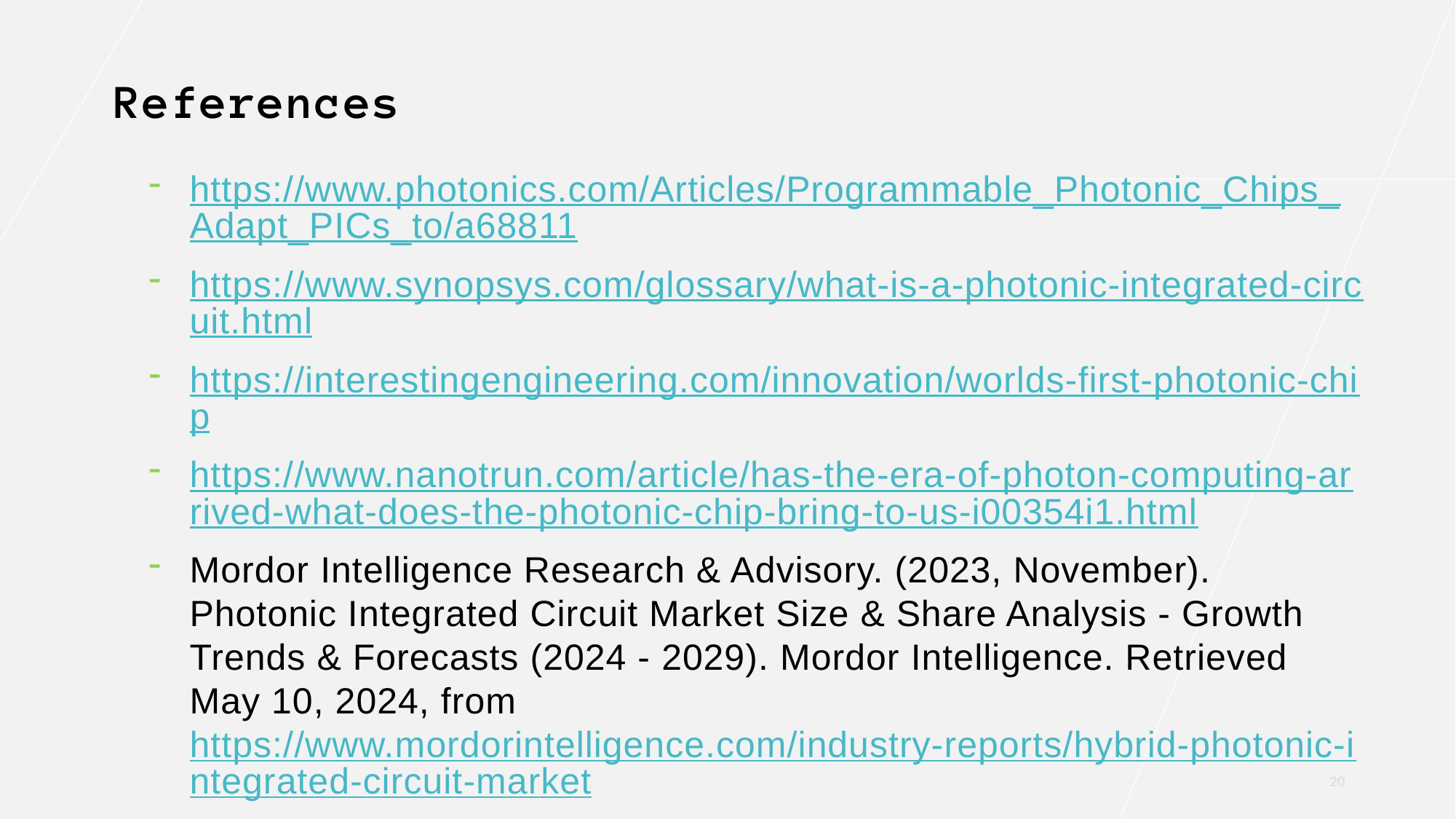

# References
https://www.photonics.com/Articles/Programmable_Photonic_Chips_Adapt_PICs_to/a68811
https://www.synopsys.com/glossary/what-is-a-photonic-integrated-circuit.html
https://interestingengineering.com/innovation/worlds-first-photonic-chip
https://www.nanotrun.com/article/has-the-era-of-photon-computing-arrived-what-does-the-photonic-chip-bring-to-us-i00354i1.html
Mordor Intelligence Research & Advisory. (2023, November). Photonic Integrated Circuit Market Size & Share Analysis - Growth Trends & Forecasts (2024 - 2029). Mordor Intelligence. Retrieved May 10, 2024, from https://www.mordorintelligence.com/industry-reports/hybrid-photonic-integrated-circuit-market

20